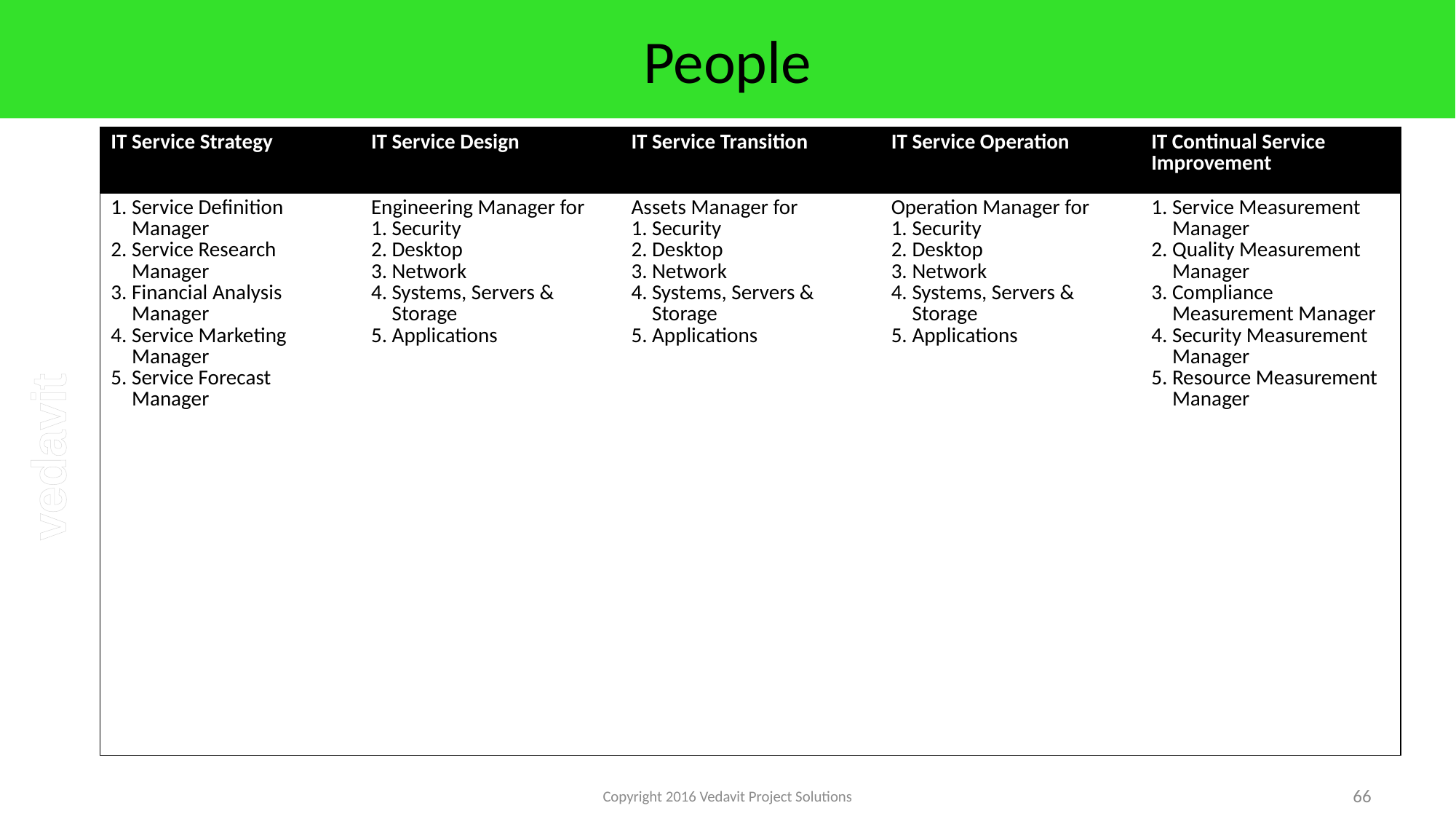

# People
| IT Service Strategy | IT Service Design | IT Service Transition | IT Service Operation | IT Continual Service Improvement |
| --- | --- | --- | --- | --- |
| Service Definition Manager Service Research Manager Financial Analysis Manager Service Marketing Manager Service Forecast Manager | Engineering Manager for Security Desktop Network Systems, Servers & Storage Applications | Assets Manager for Security Desktop Network Systems, Servers & Storage Applications | Operation Manager for Security Desktop Network Systems, Servers & Storage Applications | Service Measurement Manager Quality Measurement Manager Compliance Measurement Manager Security Measurement Manager Resource Measurement Manager |
Copyright 2016 Vedavit Project Solutions
66